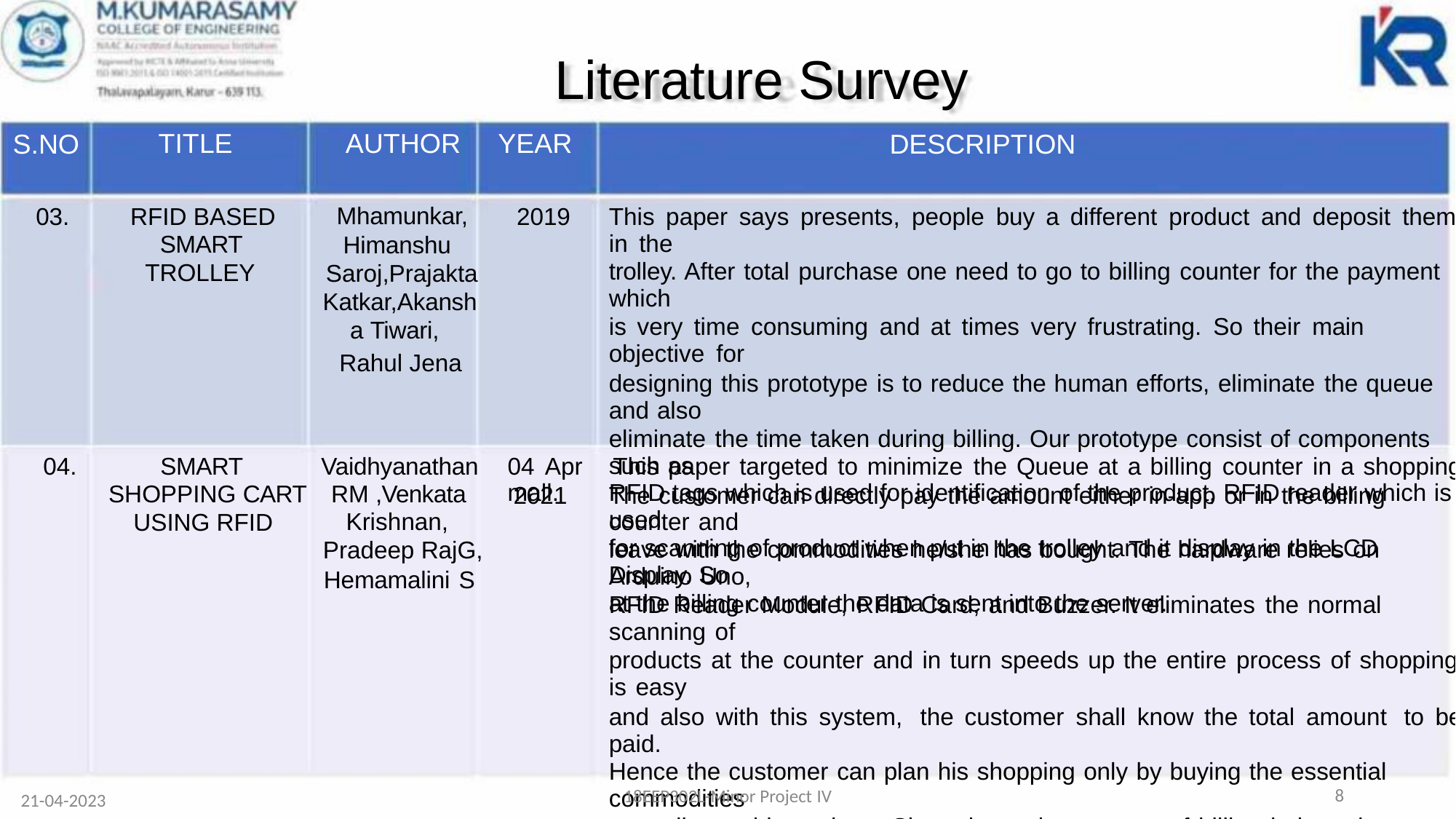

Literature Survey
TITLE
AUTHOR YEAR
S.NO
DESCRIPTION
Mhamunkar,
Himanshu
Saroj,Prajakta
Katkar,Akansh
a Tiwari,
03.
RFID BASED
SMART
TROLLEY
2019
This paper says presents, people buy a different product and deposit them in the
trolley. After total purchase one need to go to billing counter for the payment which
is very time consuming and at times very frustrating. So their main objective for
designing this prototype is to reduce the human efforts, eliminate the queue and also
eliminate the time taken during billing. Our prototype consist of components such as
RFID tags which is used for identification of the product, RFID reader which is used
for scanning of product when put in the trolley and it display in the LCD Display. So
at the billing counter the data is sent into the server.
Rahul Jena
04.
SMART
SHOPPING CART
USING RFID
Vaidhyanathan
RM ,Venkata
Krishnan,
Pradeep RajG,
Hemamalini S
04 Apr This paper targeted to minimize the Queue at a billing counter in a shopping mall.
2021
The customer can directly pay the amount either in-app or in the billing counter and
leave with the commodities he/she has bought. The hardware relies on Arduino Uno,
RFID Reader Module, RFID Card, and Buzzer. It eliminates the normal scanning of
products at the counter and in turn speeds up the entire process of shopping is easy
and also with this system, the customer shall know the total amount to be paid.
Hence the customer can plan his shopping only by buying the essential commodities
according to his savings. Since the entire process of billing is based on RFID, so it
reduces the possibility of human error substantially. The system also has a feature to
delete the scanned products by customers to further optimize the shopping
experience.
8
18EEP302L-Minor Project IV
21-04-2023